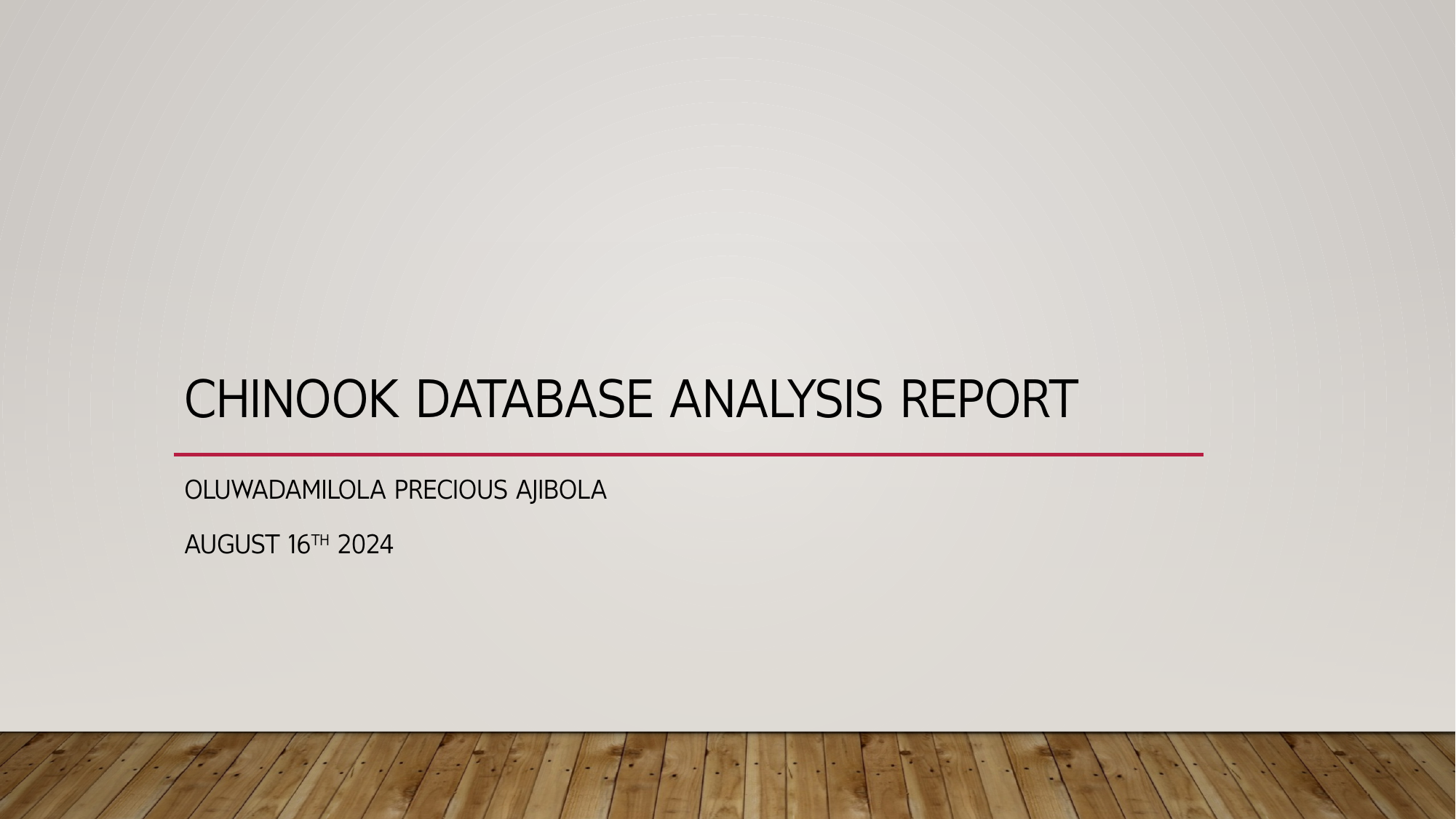

# CHINOOK DATABASE ANALYSIS REPORT
OLUWADAMILOLA PRECIOUS AJIBOLA
AUGUST 16TH 2024